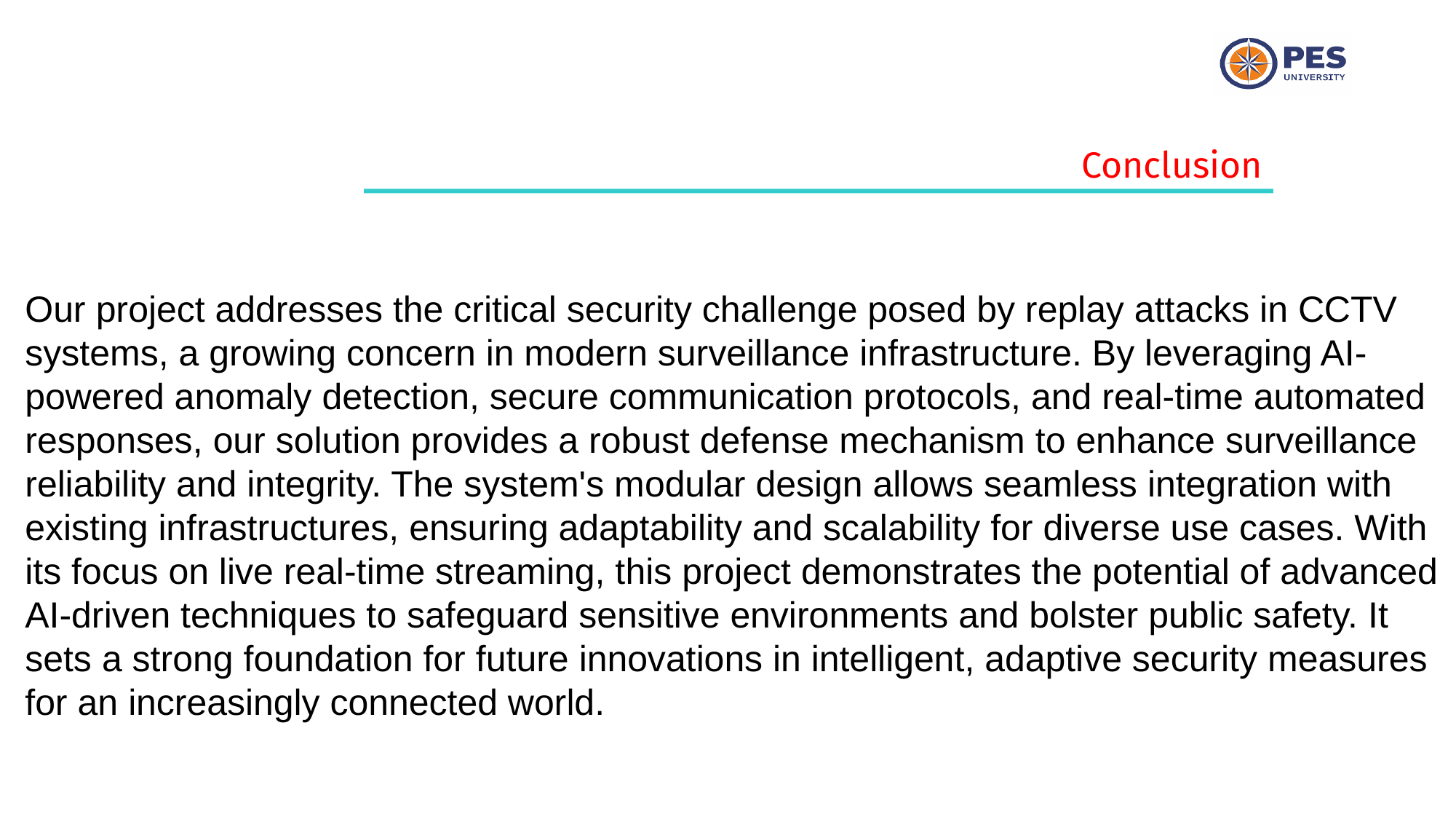

Conclusion

Our project addresses the critical security challenge posed by replay attacks in CCTV systems, a growing concern in modern surveillance infrastructure. By leveraging AI-powered anomaly detection, secure communication protocols, and real-time automated responses, our solution provides a robust defense mechanism to enhance surveillance reliability and integrity. The system's modular design allows seamless integration with existing infrastructures, ensuring adaptability and scalability for diverse use cases. With its focus on live real-time streaming, this project demonstrates the potential of advanced AI-driven techniques to safeguard sensitive environments and bolster public safety. It sets a strong foundation for future innovations in intelligent, adaptive security measures for an increasingly connected world.